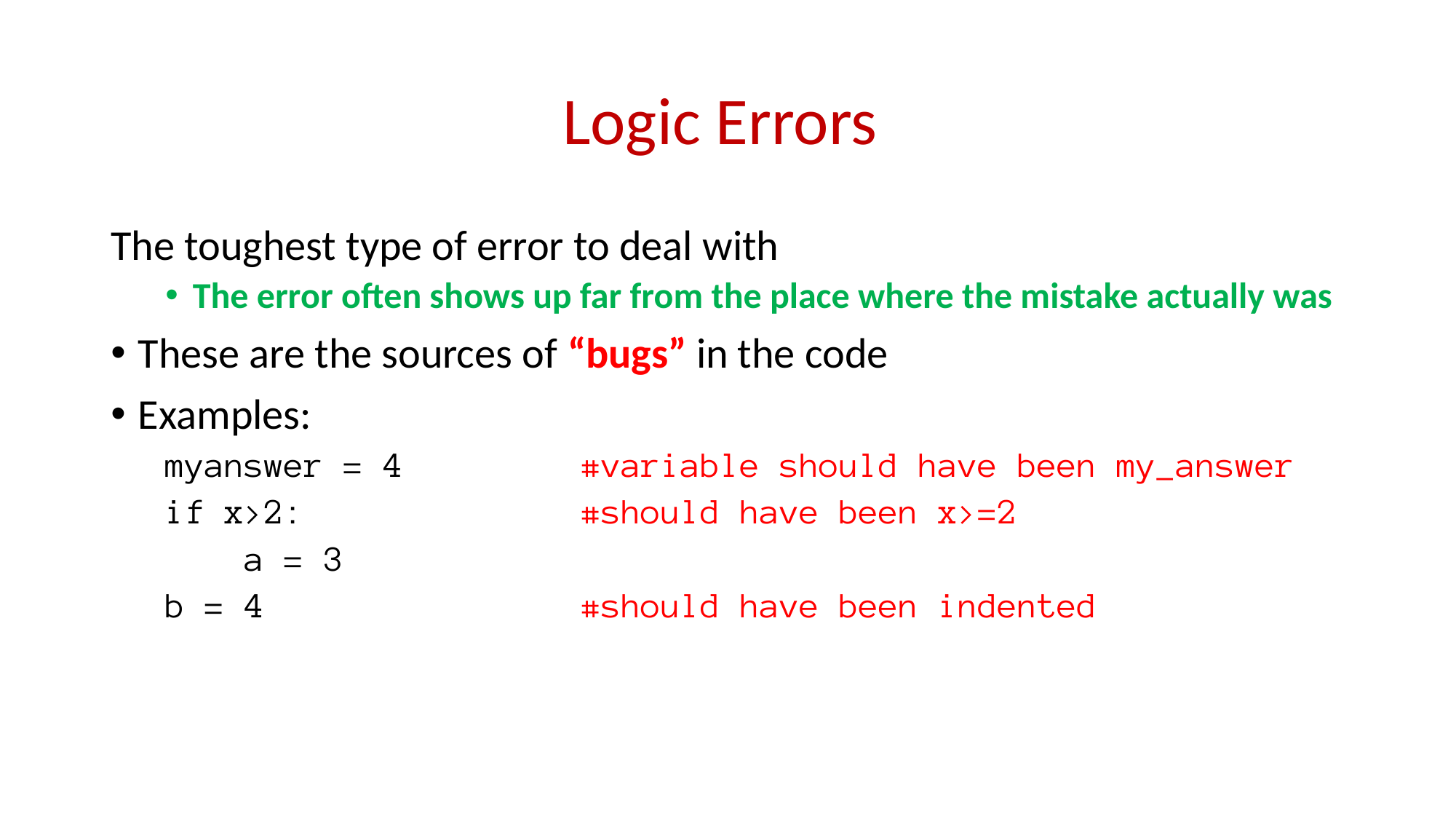

# Logic Errors
The toughest type of error to deal with
The error often shows up far from the place where the mistake actually was
These are the sources of “bugs” in the code
Examples:
myanswer = 4         #variable should have been my_answer
if x>2:              #should have been x>=2
    a = 3
b = 4                #should have been indented